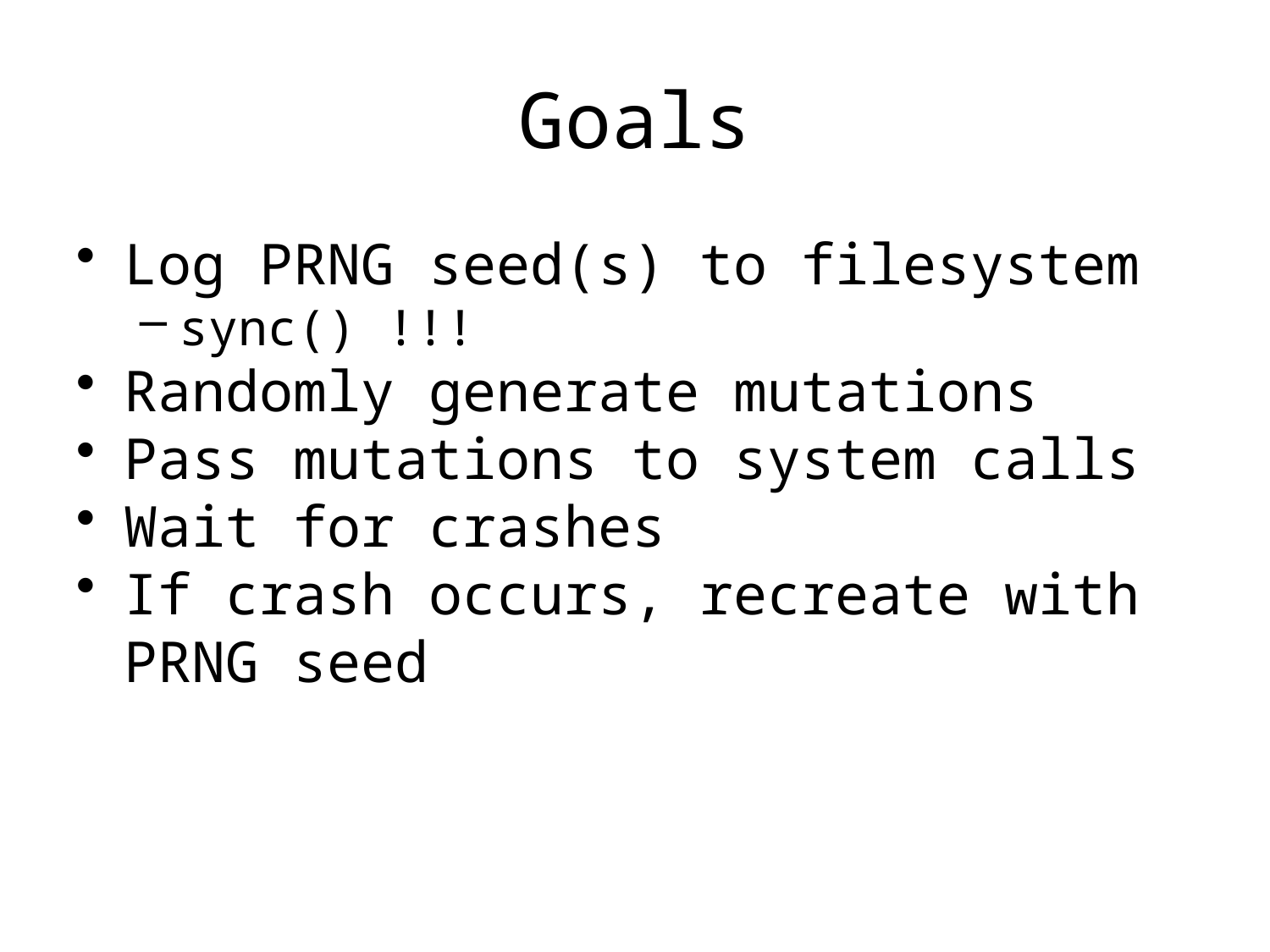

# Goals
Log PRNG seed(s) to filesystem
sync() !!!
Randomly generate mutations
Pass mutations to system calls
Wait for crashes
If crash occurs, recreate with PRNG seed